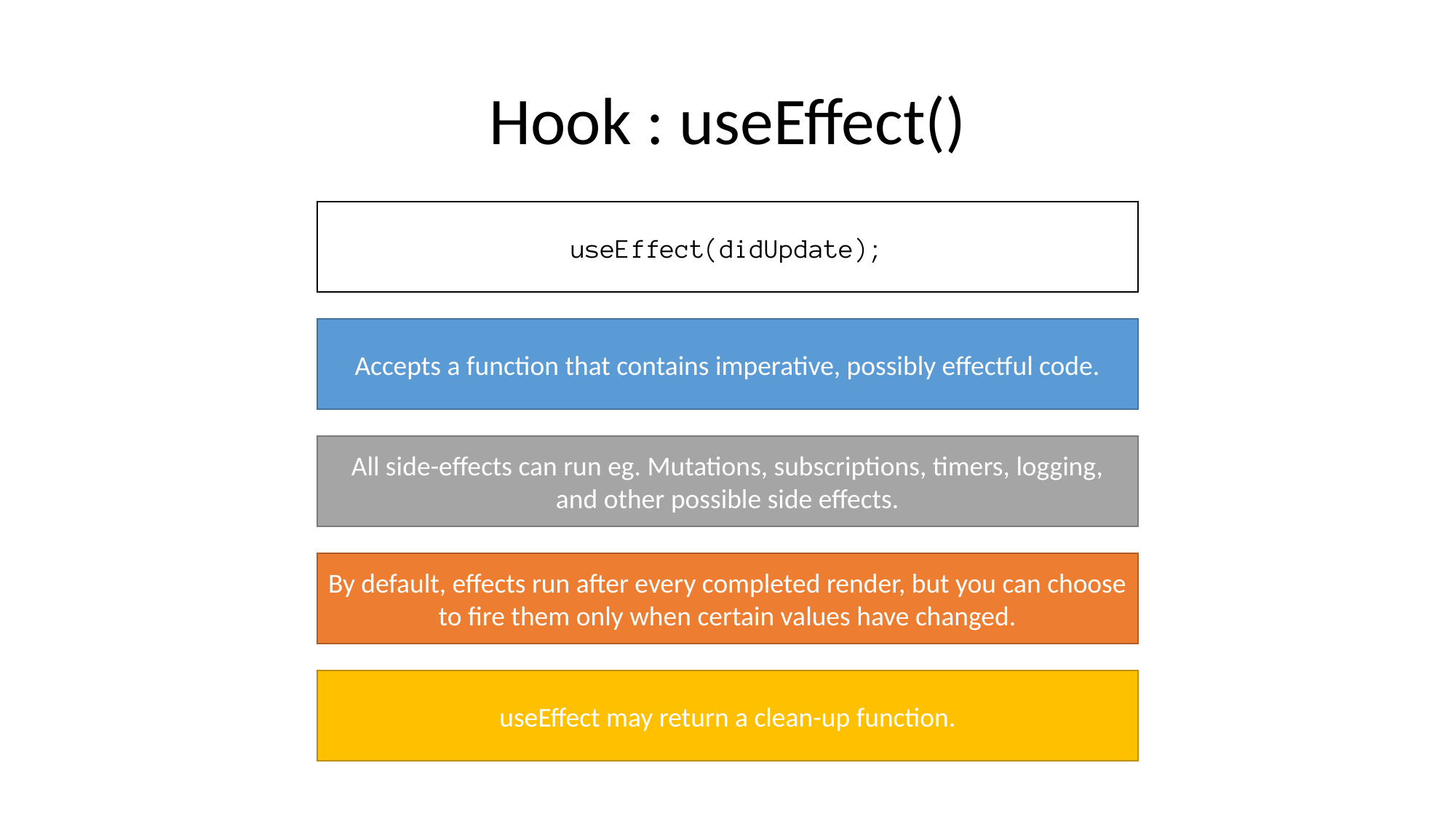

# Hook : useEffect()
useEffect(didUpdate);
Accepts a function that contains imperative, possibly effectful code.
All side-effects can run eg. Mutations, subscriptions, timers, logging, and other possible side effects.
By default, effects run after every completed render, but you can choose to fire them only when certain values have changed.
useEffect may return a clean-up function.